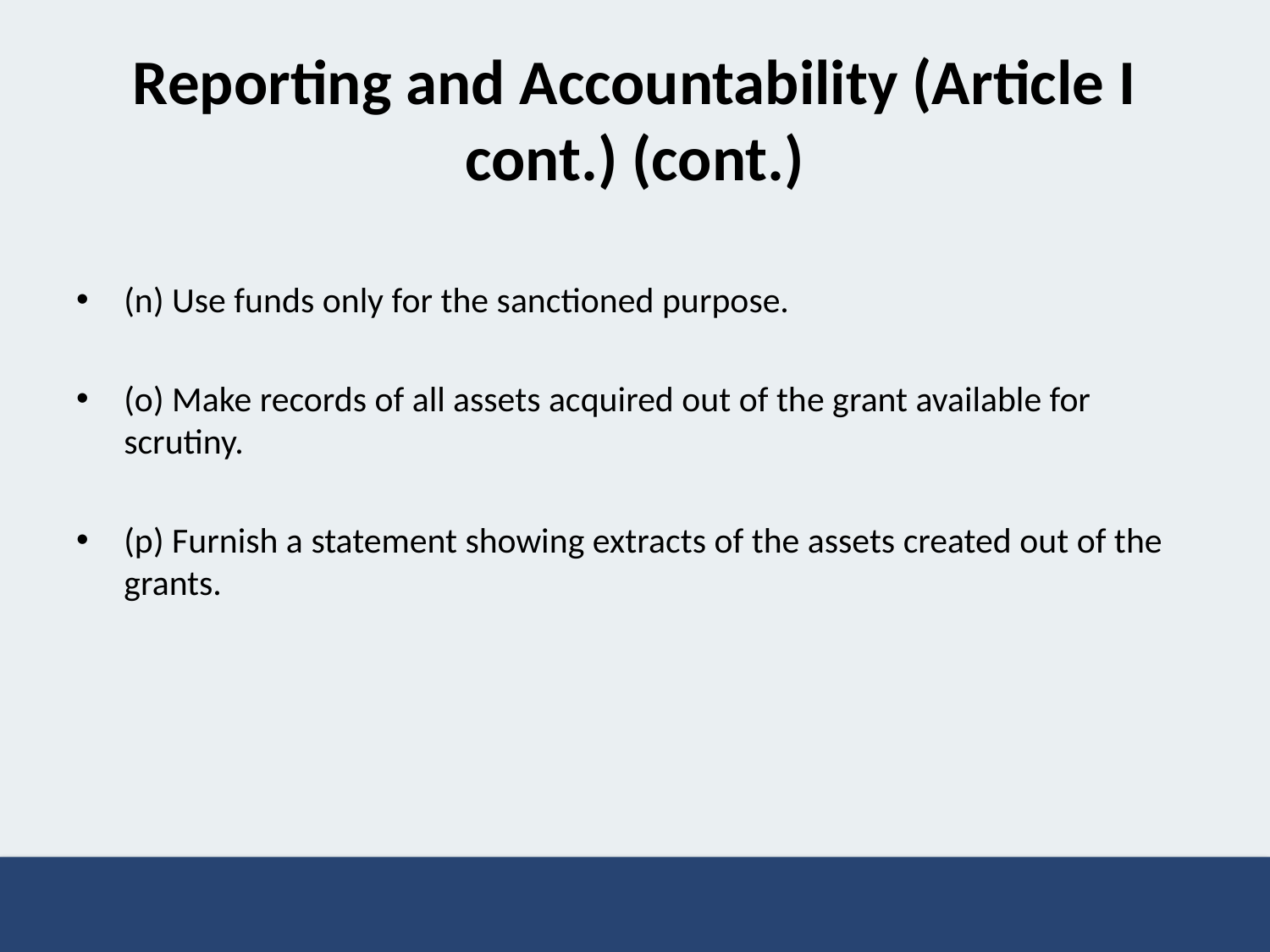

# Reporting and Accountability (Article I cont.) (cont.)

(n) Use funds only for the sanctioned purpose.

(o) Make records of all assets acquired out of the grant available for scrutiny.

(p) Furnish a statement showing extracts of the assets created out of the grants.